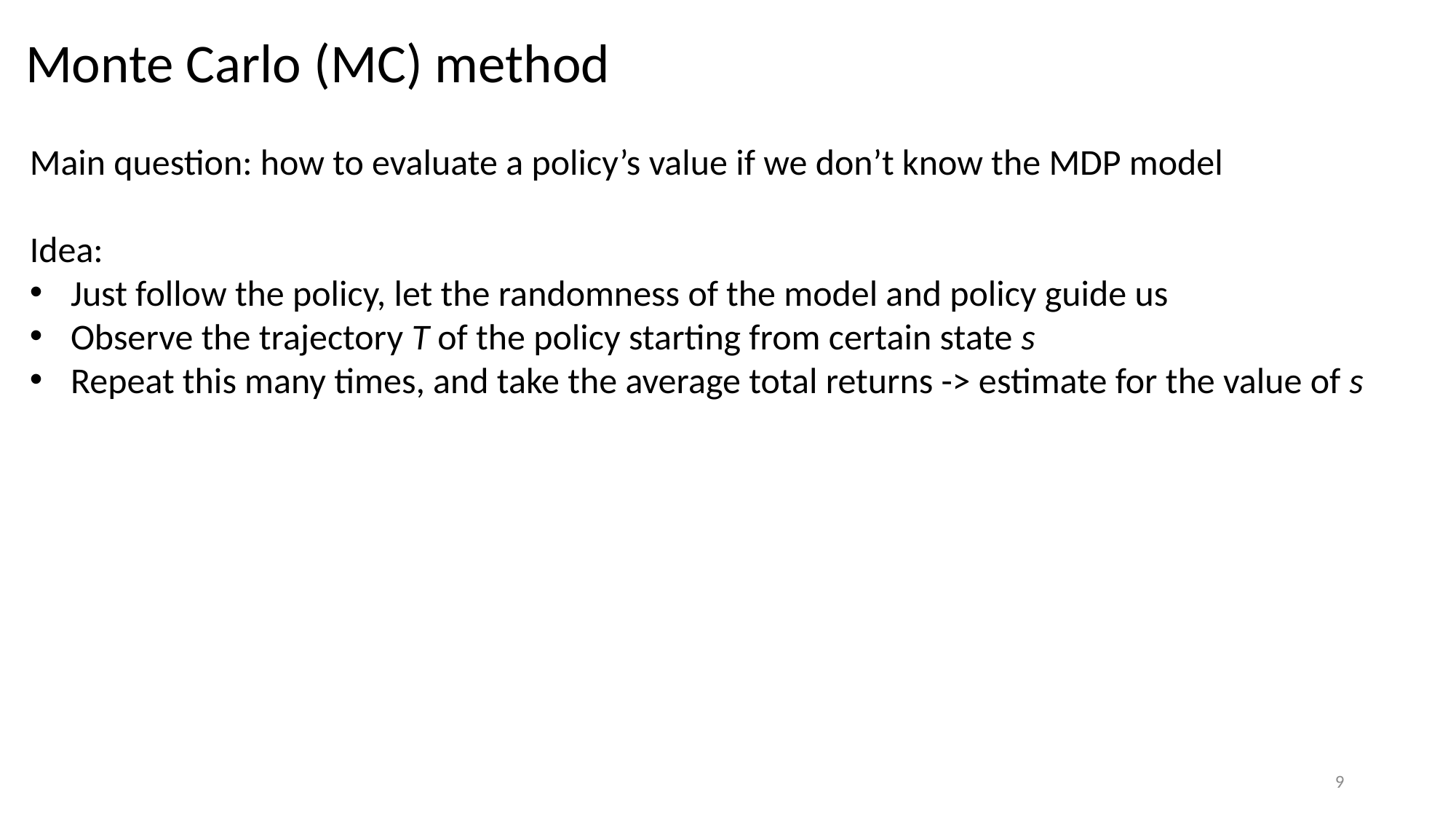

# Monte Carlo (MC) method
Main question: how to evaluate a policy’s value if we don’t know the MDP model

Idea:
Just follow the policy, let the randomness of the model and policy guide us
Observe the trajectory T of the policy starting from certain state s
Repeat this many times, and take the average total returns -> estimate for the value of s

9